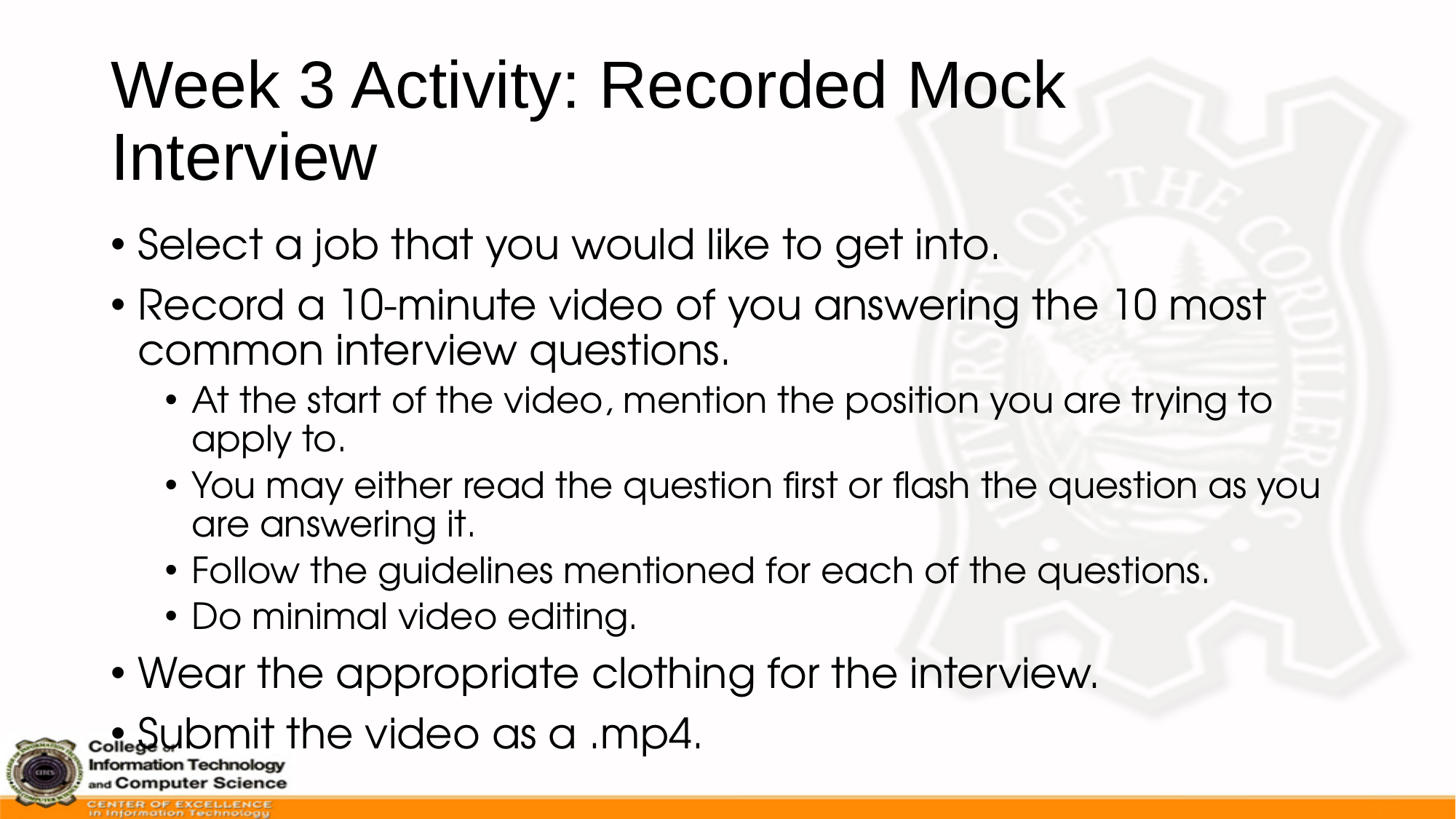

# Week 3 Activity: Recorded Mock Interview
Select a job that you would like to get into.
Record a 10-minute video of you answering the 10 most common interview questions.
At the start of the video, mention the position you are trying to apply to.
You may either read the question first or flash the question as you are answering it.
Follow the guidelines mentioned for each of the questions.
Do minimal video editing.
Wear the appropriate clothing for the interview.
Submit the video as a .mp4.